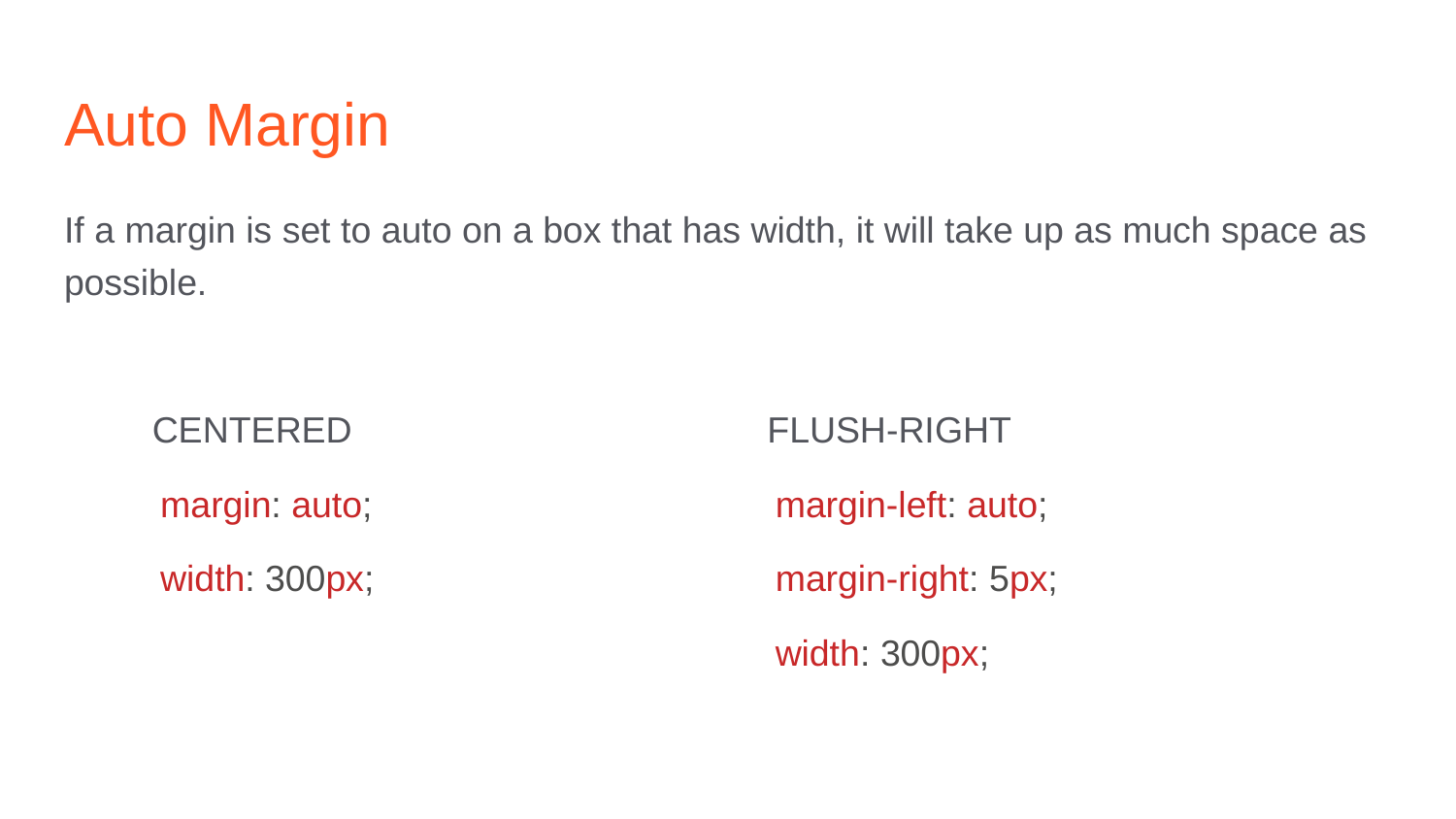

# Auto Margin
If a margin is set to auto on a box that has width, it will take up as much space as possible.

CENTERED
margin: auto;
width: 300px;
FLUSH-RIGHT
margin-left: auto;
margin-right: 5px;
width: 300px;